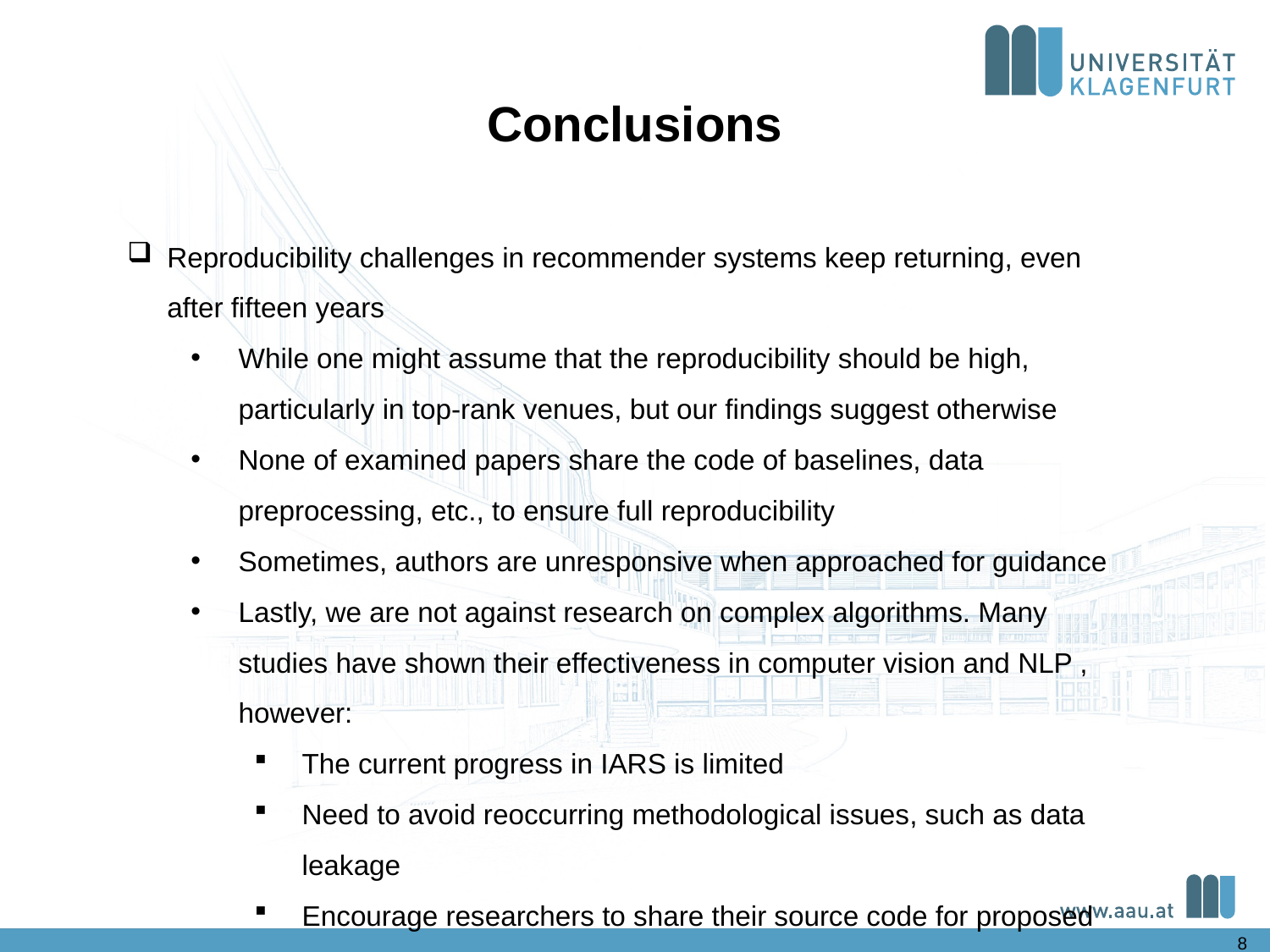

Conclusions
Reproducibility challenges in recommender systems keep returning, even after fifteen years
While one might assume that the reproducibility should be high, particularly in top-rank venues, but our findings suggest otherwise
None of examined papers share the code of baselines, data preprocessing, etc., to ensure full reproducibility
Sometimes, authors are unresponsive when approached for guidance
Lastly, we are not against research on complex algorithms. Many studies have shown their effectiveness in computer vision and NLP , however:
The current progress in IARS is limited
Need to avoid reoccurring methodological issues, such as data leakage
Encourage researchers to share their source code for proposed and baseline models to ensure full reproducibility

8